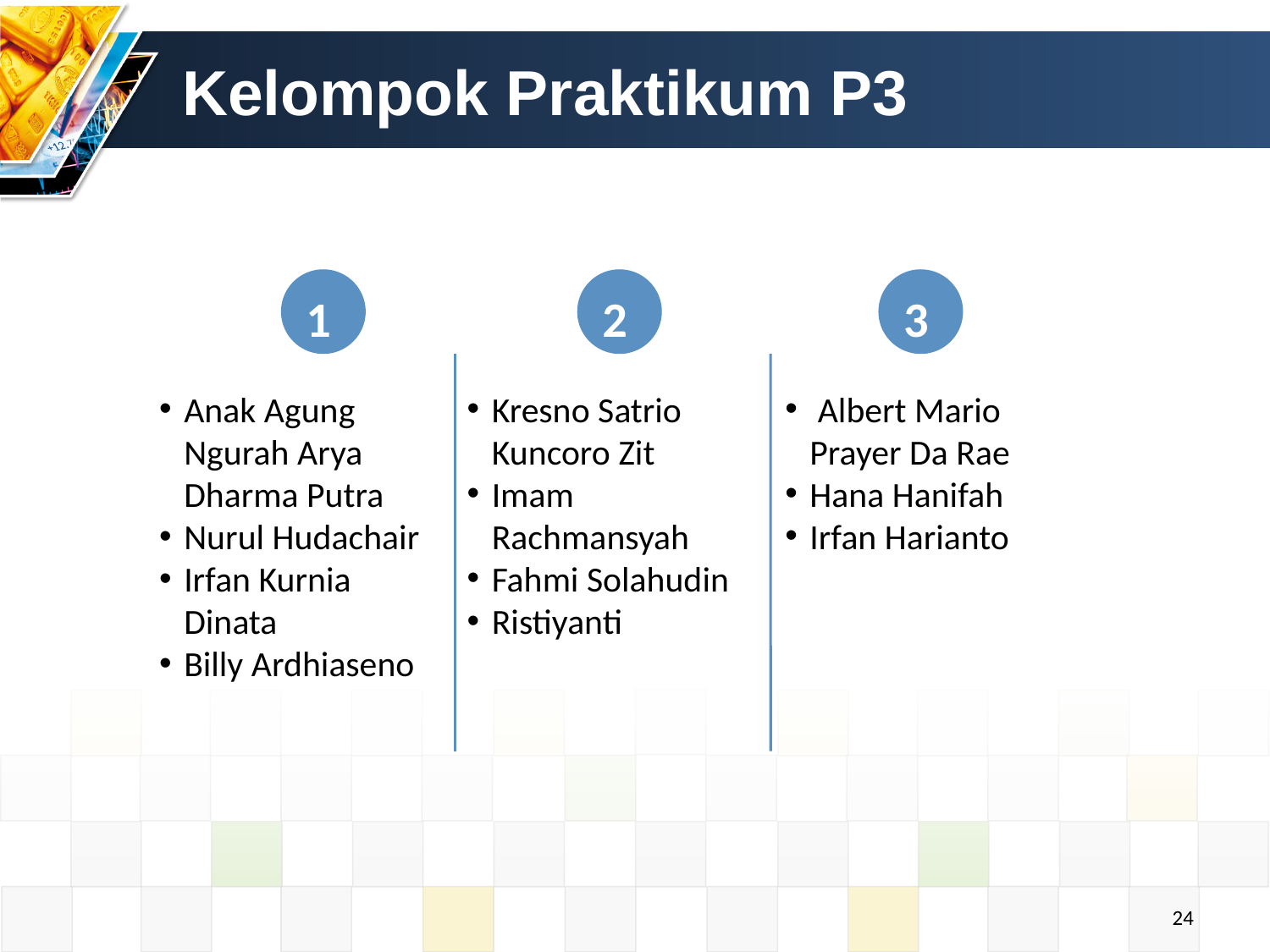

# Kelompok Praktikum P3
1
2
3
Anak Agung Ngurah Arya Dharma Putra
Nurul Hudachair
Irfan Kurnia Dinata
Billy Ardhiaseno
Kresno Satrio Kuncoro Zit
Imam Rachmansyah
Fahmi Solahudin
Ristiyanti
 Albert Mario Prayer Da Rae
Hana Hanifah
Irfan Harianto
24